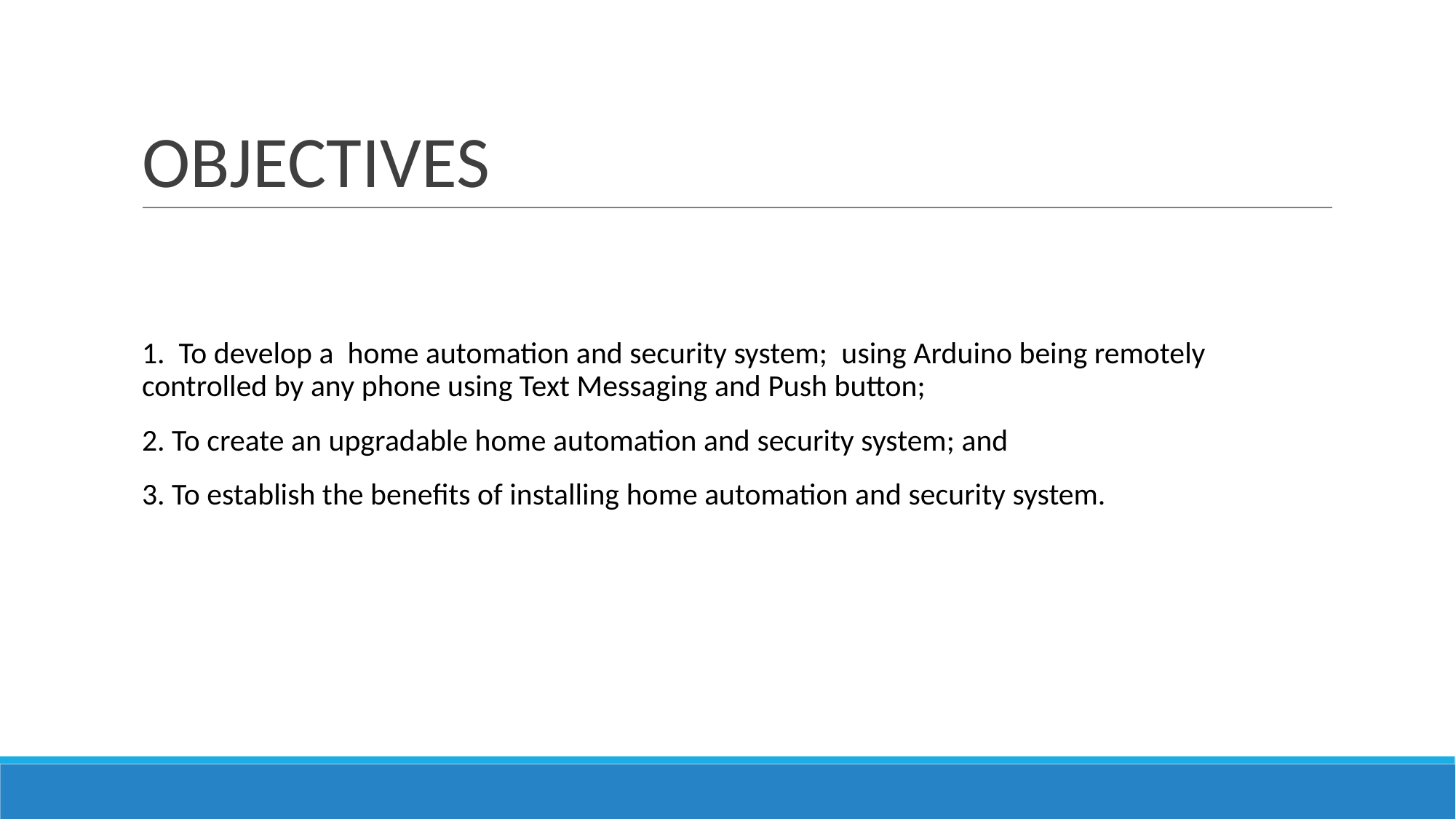

# OBJECTIVES

1.  To develop a  home automation and security system;  using Arduino being remotely controlled by any phone using Text Messaging and Push button;
2. To create an upgradable home automation and security system; and
3. To establish the benefits of installing home automation and security system.